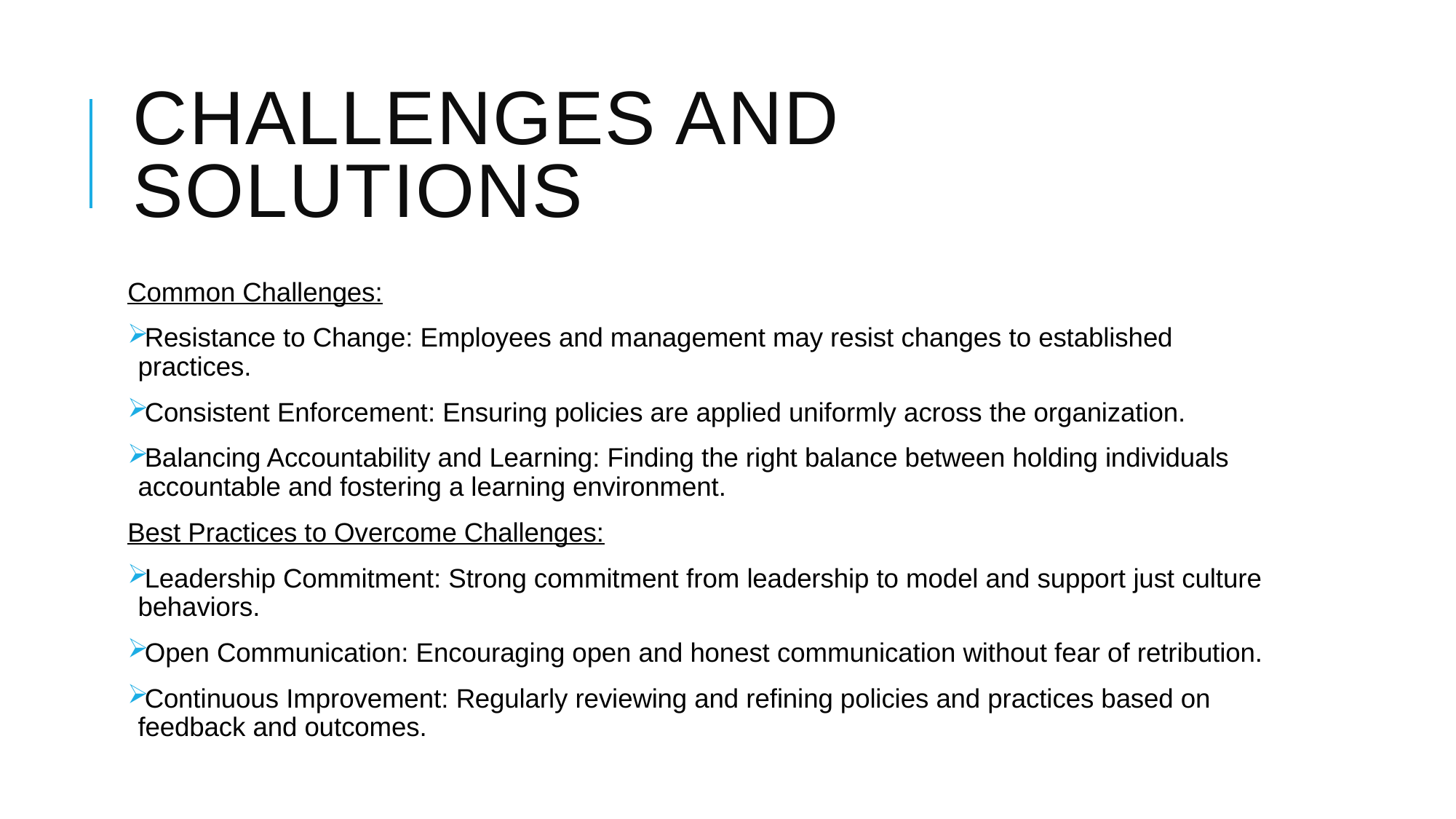

# Challenges and Solutions
Common Challenges:
Resistance to Change: Employees and management may resist changes to established practices.
Consistent Enforcement: Ensuring policies are applied uniformly across the organization.
Balancing Accountability and Learning: Finding the right balance between holding individuals accountable and fostering a learning environment.
Best Practices to Overcome Challenges:
Leadership Commitment: Strong commitment from leadership to model and support just culture behaviors.
Open Communication: Encouraging open and honest communication without fear of retribution.
Continuous Improvement: Regularly reviewing and refining policies and practices based on feedback and outcomes.